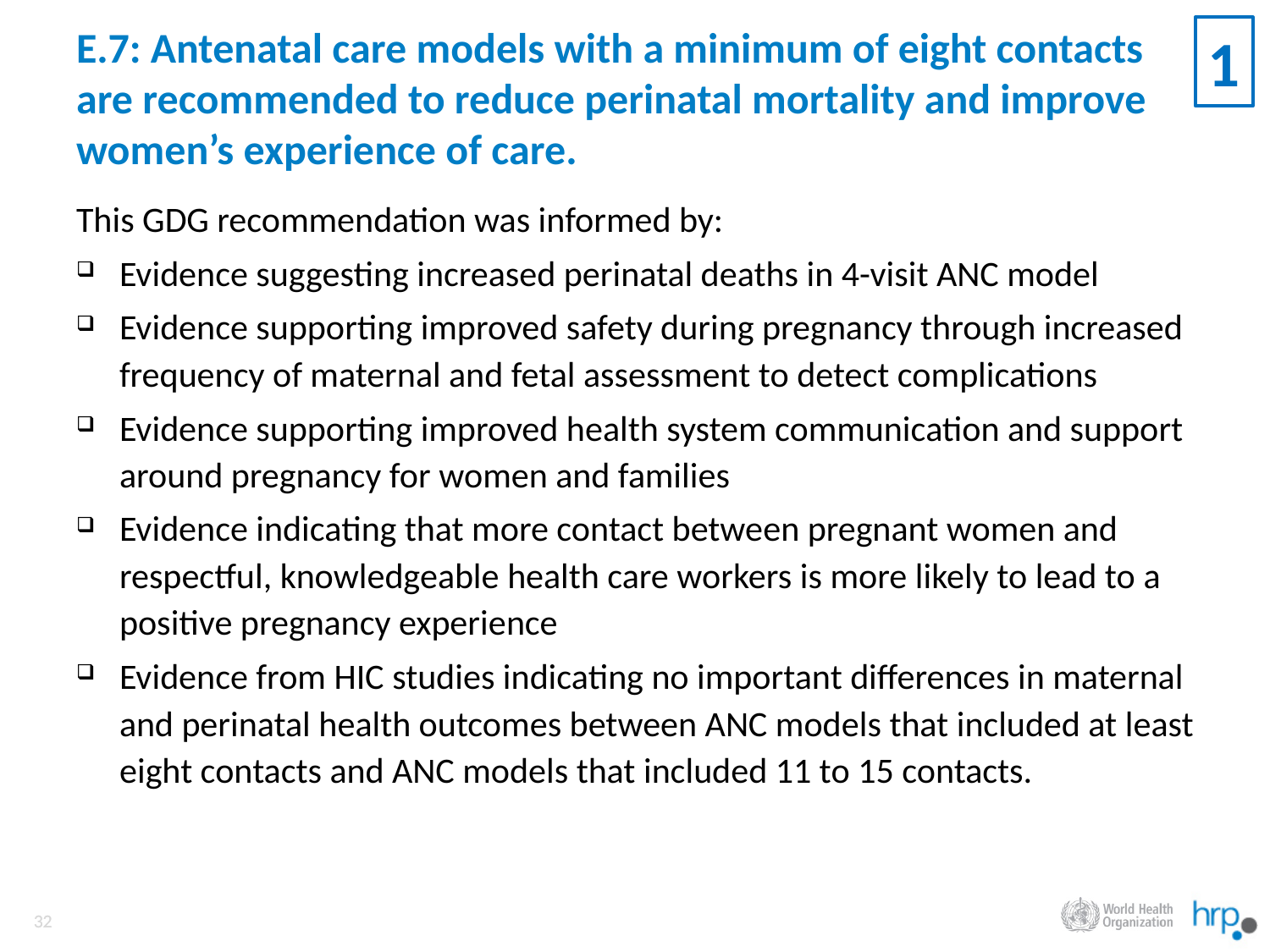

1
# E.7: Antenatal care models with a minimum of eight contacts are recommended to reduce perinatal mortality and improve women’s experience of care.
This GDG recommendation was informed by:
Evidence suggesting increased perinatal deaths in 4-visit ANC model
Evidence supporting improved safety during pregnancy through increased frequency of maternal and fetal assessment to detect complications
Evidence supporting improved health system communication and support around pregnancy for women and families
Evidence indicating that more contact between pregnant women and respectful, knowledgeable health care workers is more likely to lead to a positive pregnancy experience
Evidence from HIC studies indicating no important differences in maternal and perinatal health outcomes between ANC models that included at least eight contacts and ANC models that included 11 to 15 contacts.